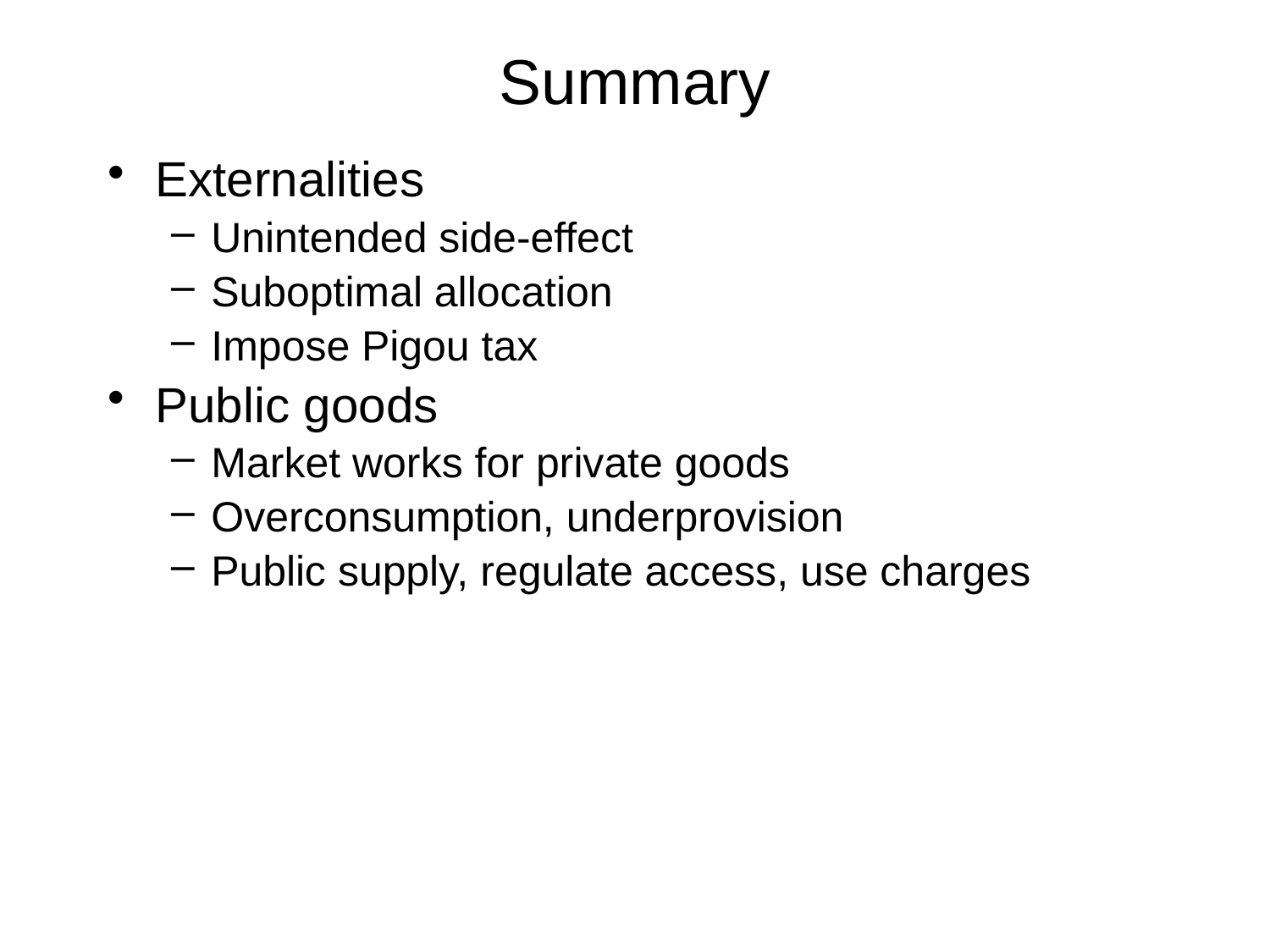

# Summary
Externalities
Unintended side-effect
Suboptimal allocation
Impose Pigou tax
Public goods
Market works for private goods
Overconsumption, underprovision
Public supply, regulate access, use charges